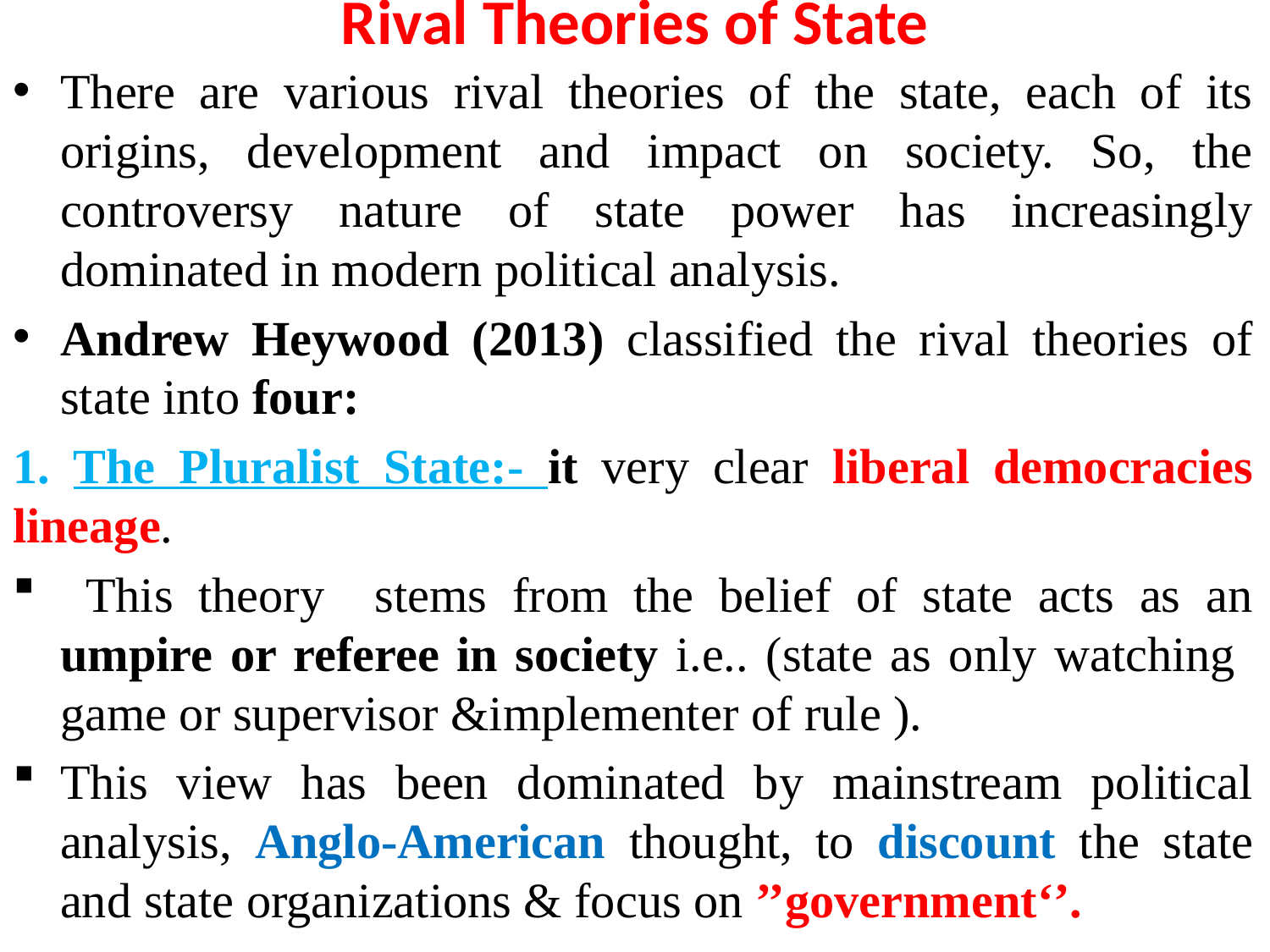

# Rival Theories of State
There are various rival theories of the state, each of its origins, development and impact on society. So, the controversy nature of state power has increasingly dominated in modern political analysis.
Andrew Heywood (2013) classified the rival theories of state into four:
1. The Pluralist State:- it very clear liberal democracies lineage.
 This theory  stems from the belief of state acts as an umpire or referee in society i.e.. (state as only watching  game or supervisor &implementer of rule ).
This view has been dominated by mainstream political analysis, Anglo-American thought, to discount the state and state organizations & focus on ’’government‘’.